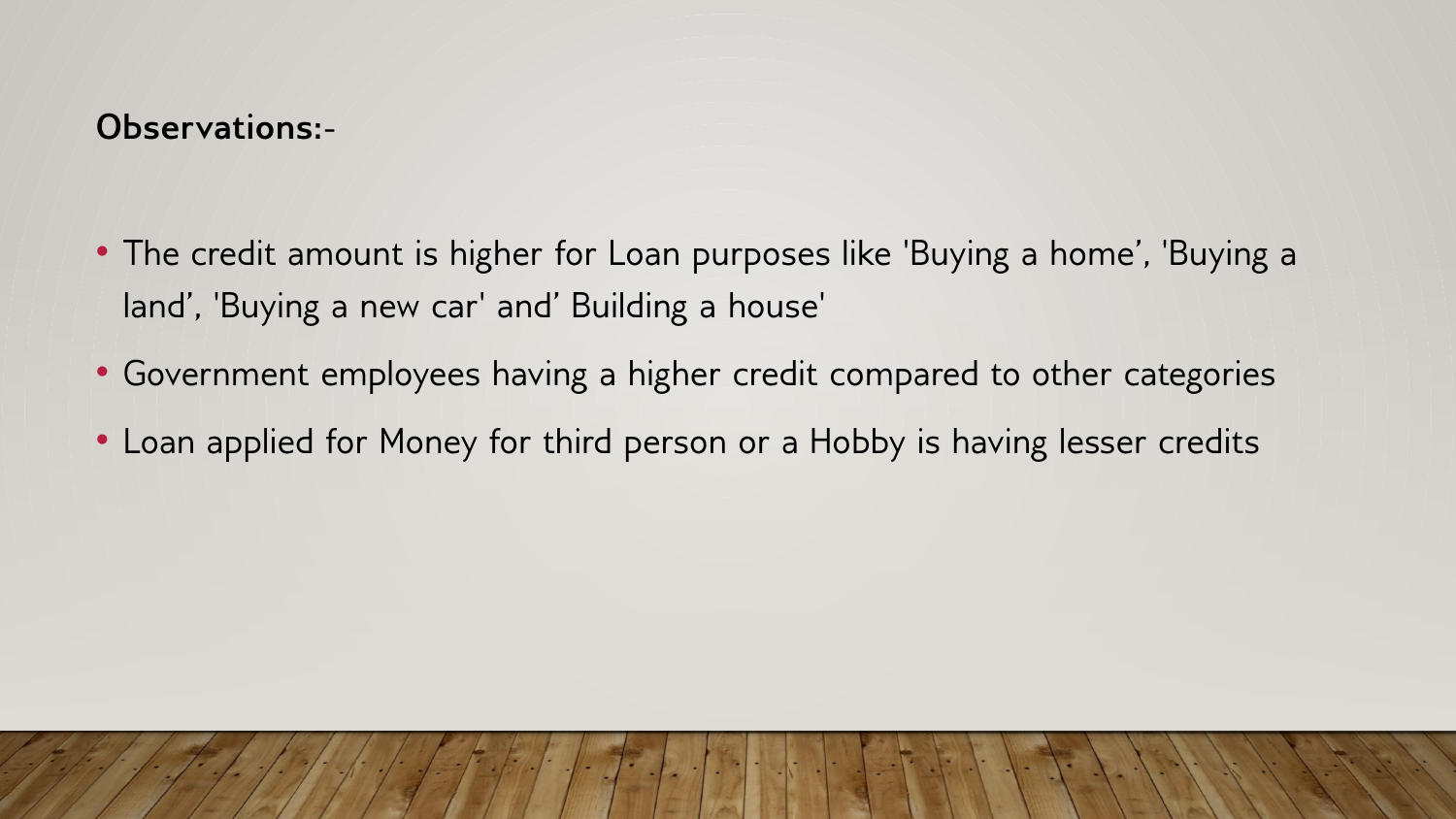

Observations:-

The credit amount is higher for Loan purposes like 'Buying a home’, 'Buying a land’, 'Buying a new car' and’ Building a house'
Government employees having a higher credit compared to other categories
Loan applied for Money for third person or a Hobby is having lesser credits